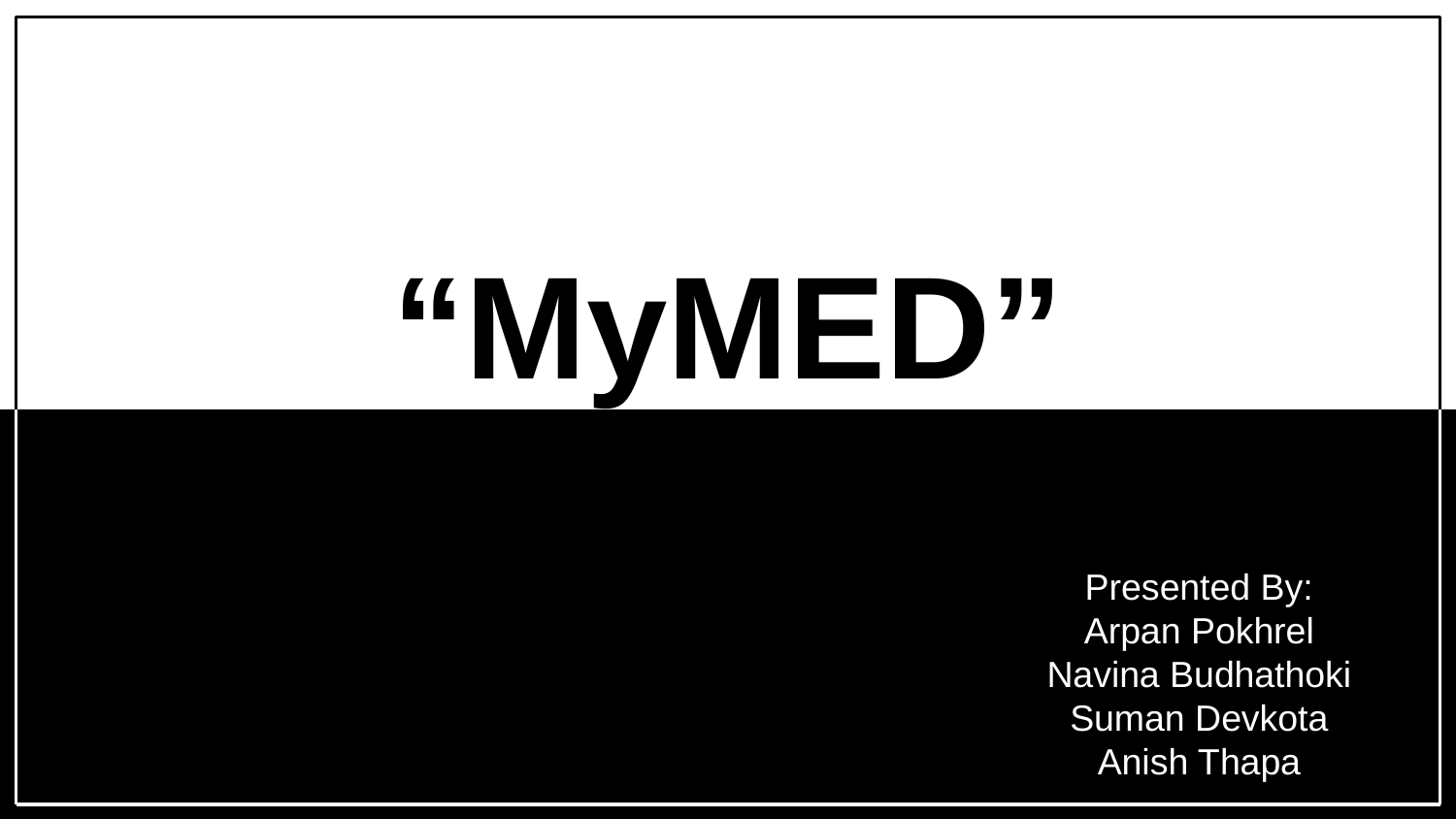

# “MyMED”
Presented By:
Arpan Pokhrel
Navina Budhathoki
Suman Devkota
Anish Thapa